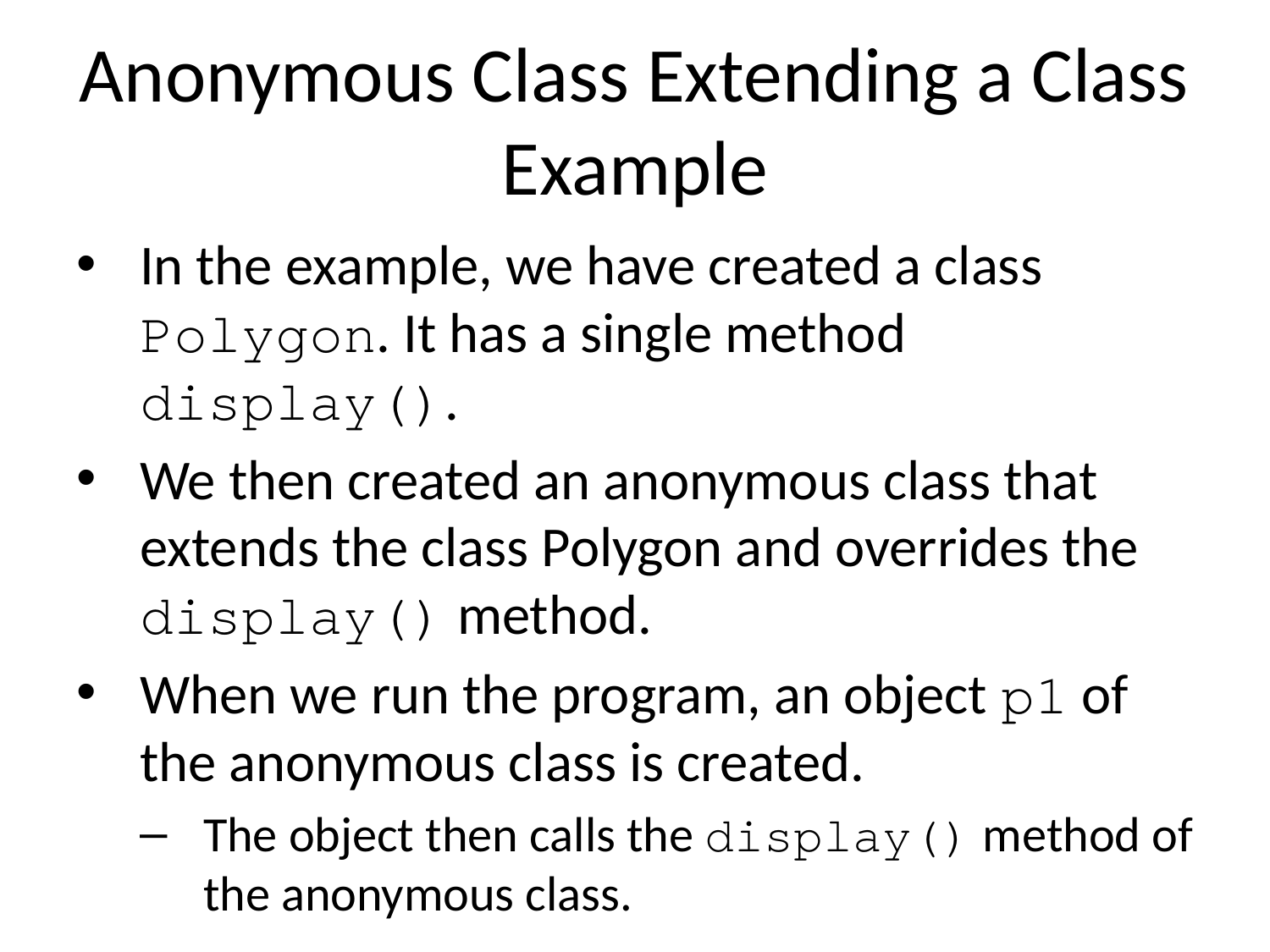

# Anonymous Class Extending a Class Example
In the example, we have created a class Polygon. It has a single method display().
We then created an anonymous class that extends the class Polygon and overrides the display() method.
When we run the program, an object p1 of the anonymous class is created.
The object then calls the display() method of the anonymous class.